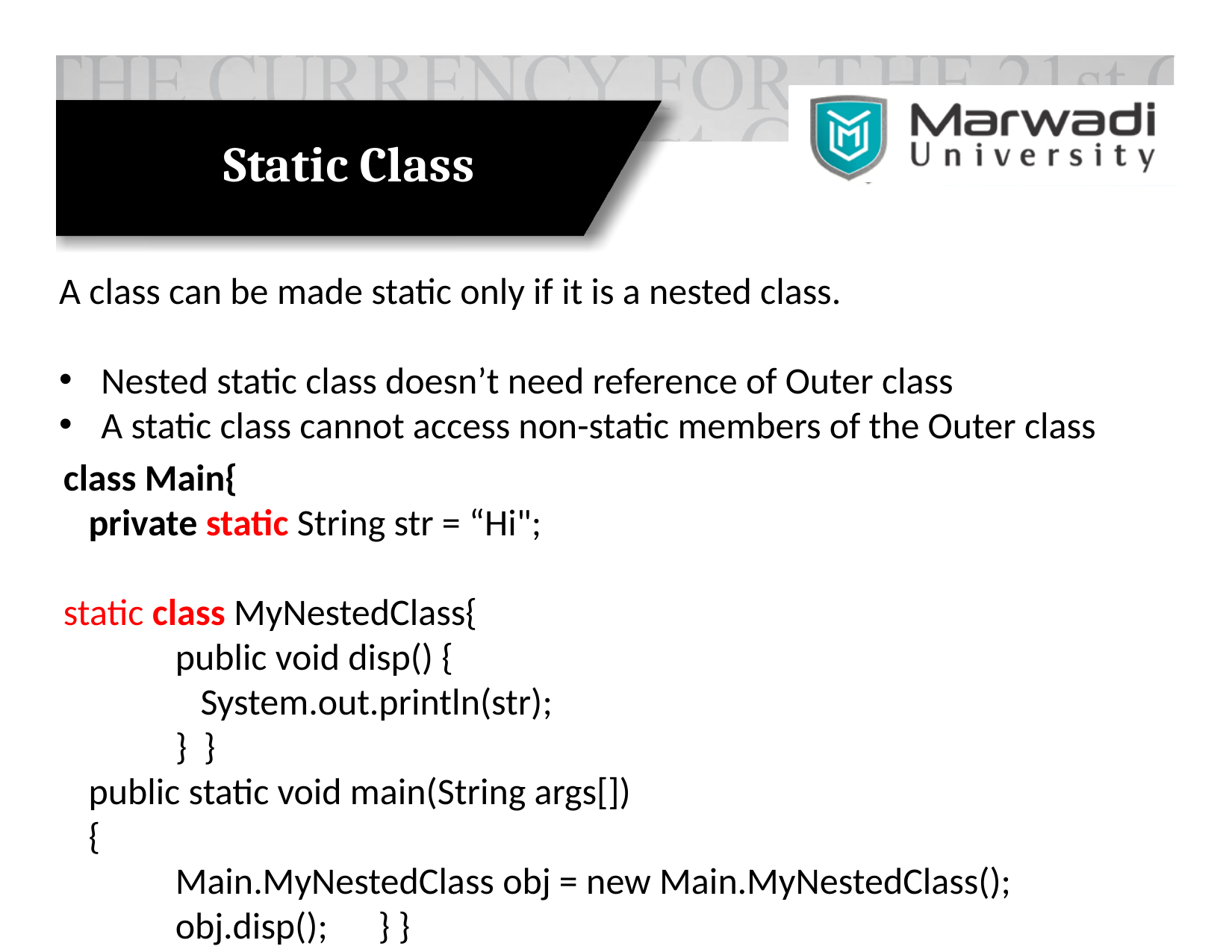

# Static Class
A class can be made static only if it is a nested class.

Nested static class doesn’t need reference of Outer class
A static class cannot access non-static members of the Outer class
class Main{
   private static String str = “Hi";

static class MyNestedClass{
	public void disp() {
	   System.out.println(str);
	}  }
   public static void main(String args[])
   {
	Main.MyNestedClass obj = new Main.MyNestedClass();
	obj.disp();      } }